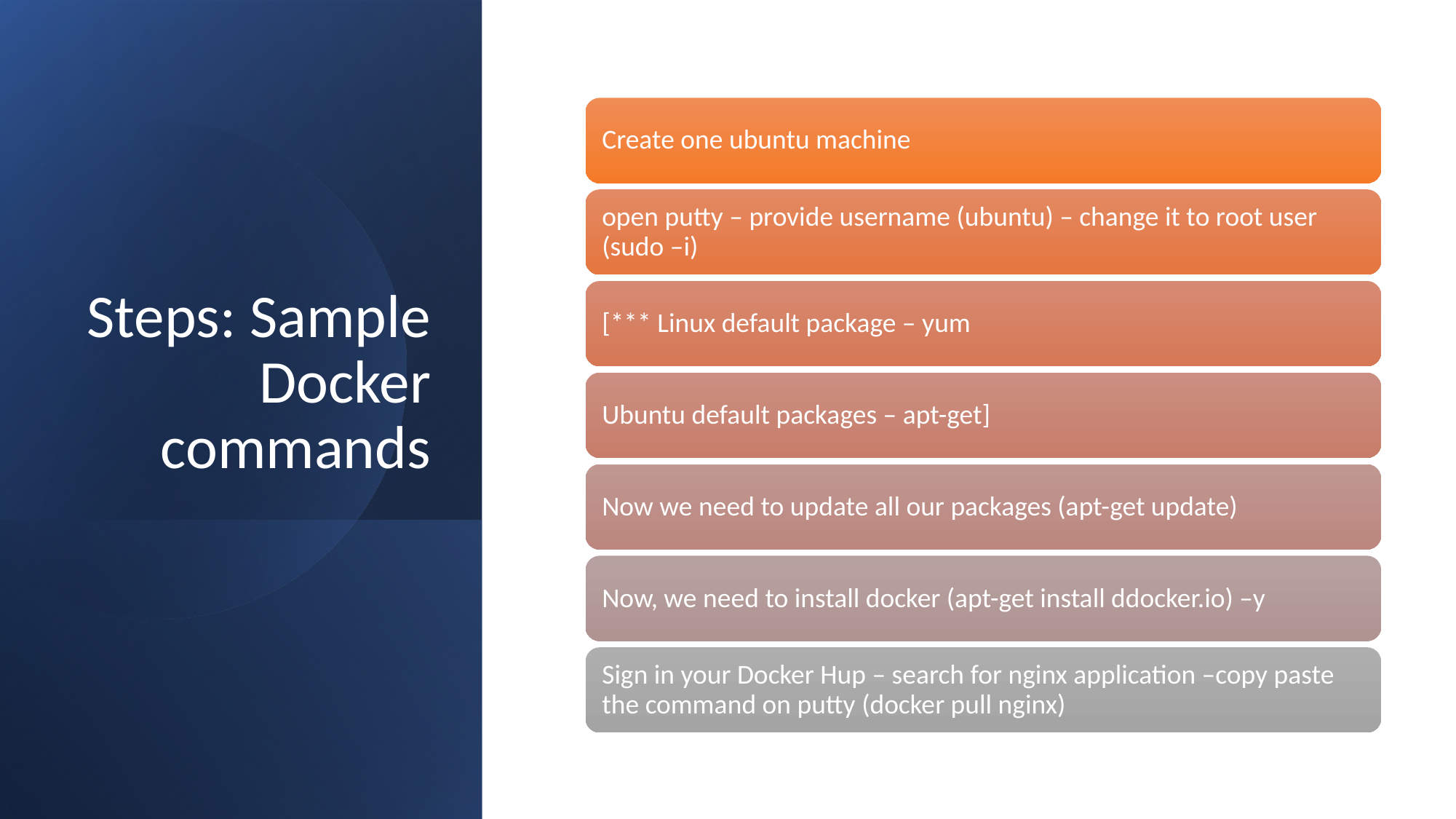

Create one ubuntu machine
open putty – provide username (ubuntu) – change it to root user (sudo –i)
[*** Linux default package – yum
Ubuntu default packages – apt-get]
Now we need to update all our packages (apt-get update)
Now, we need to install docker (apt-get install ddocker.io) –y
Sign in your Docker Hup – search for nginx application –copy paste the command on putty (docker pull nginx)

# Steps: Sample Docker commands